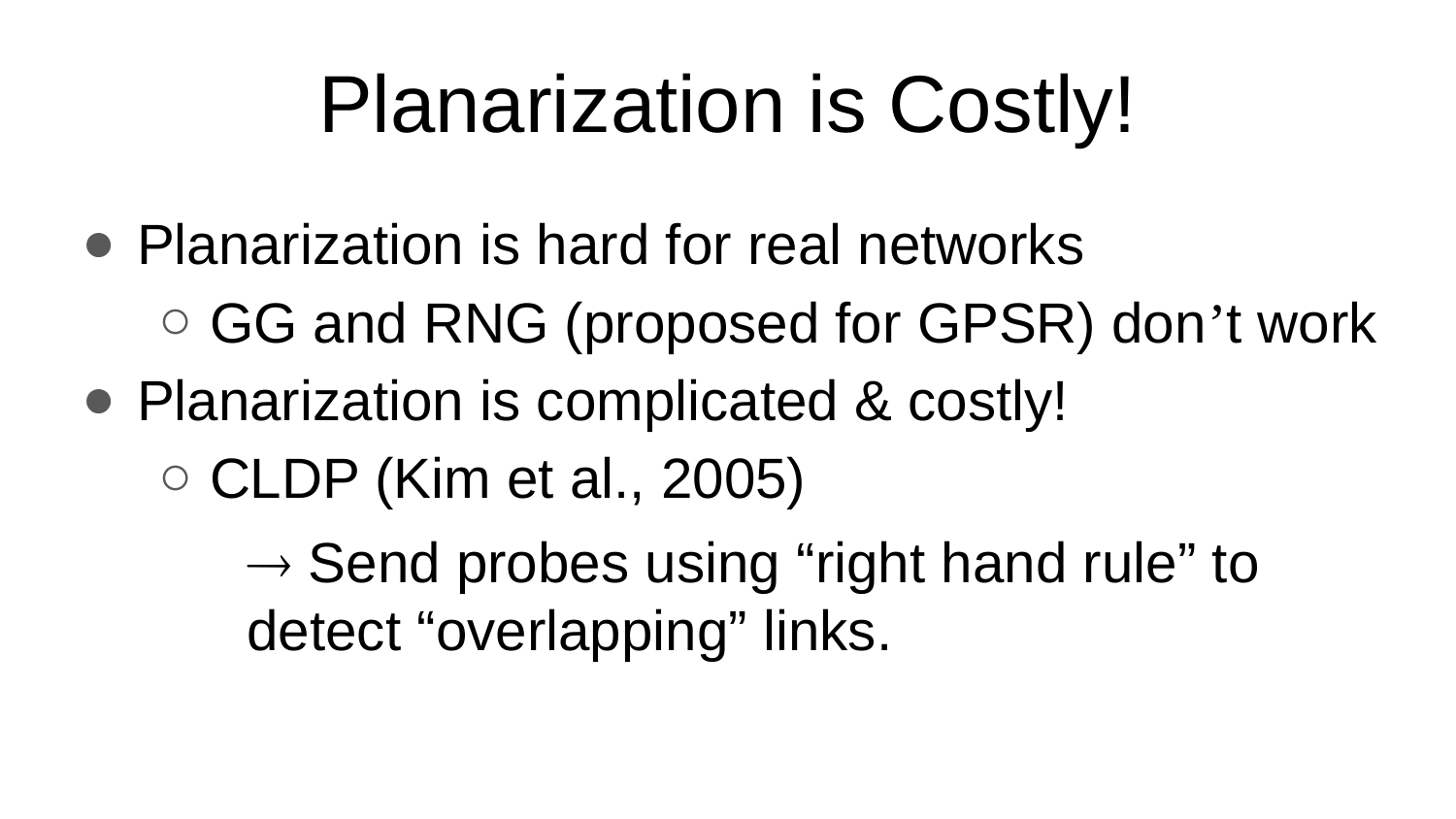

# Planarization is Costly!
Planarization is hard for real networks
GG and RNG (proposed for GPSR) don’t work
Planarization is complicated & costly!
CLDP (Kim et al., 2005)
→ Send probes using “right hand rule” to detect “overlapping” links.